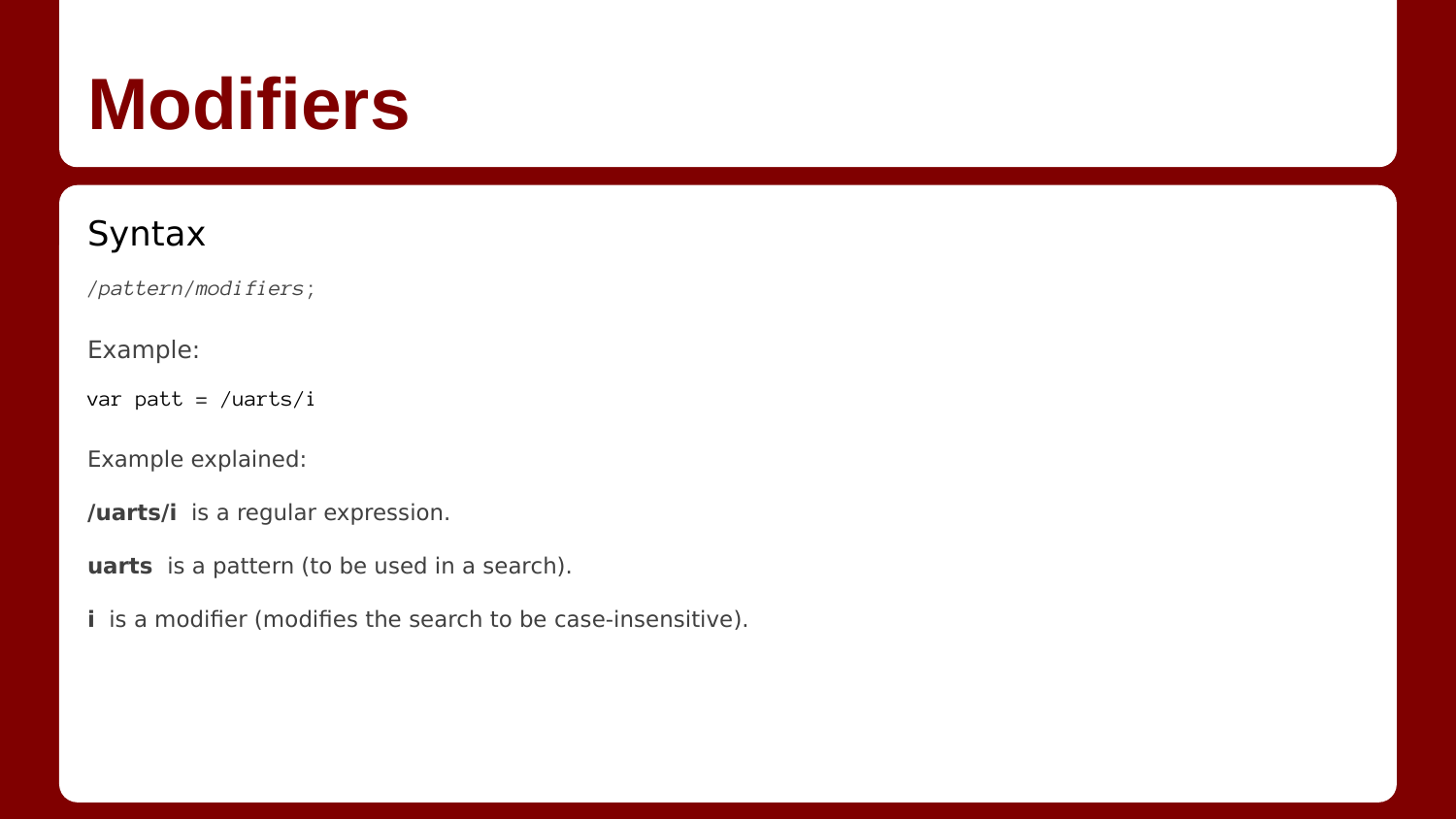

# Modifiers
Syntax
/pattern/modifiers;

Example:
var patt = /uarts/i

Example explained:

/uarts/i  is a regular expression.

uarts  is a pattern (to be used in a search).

i  is a modifier (modifies the search to be case-insensitive).